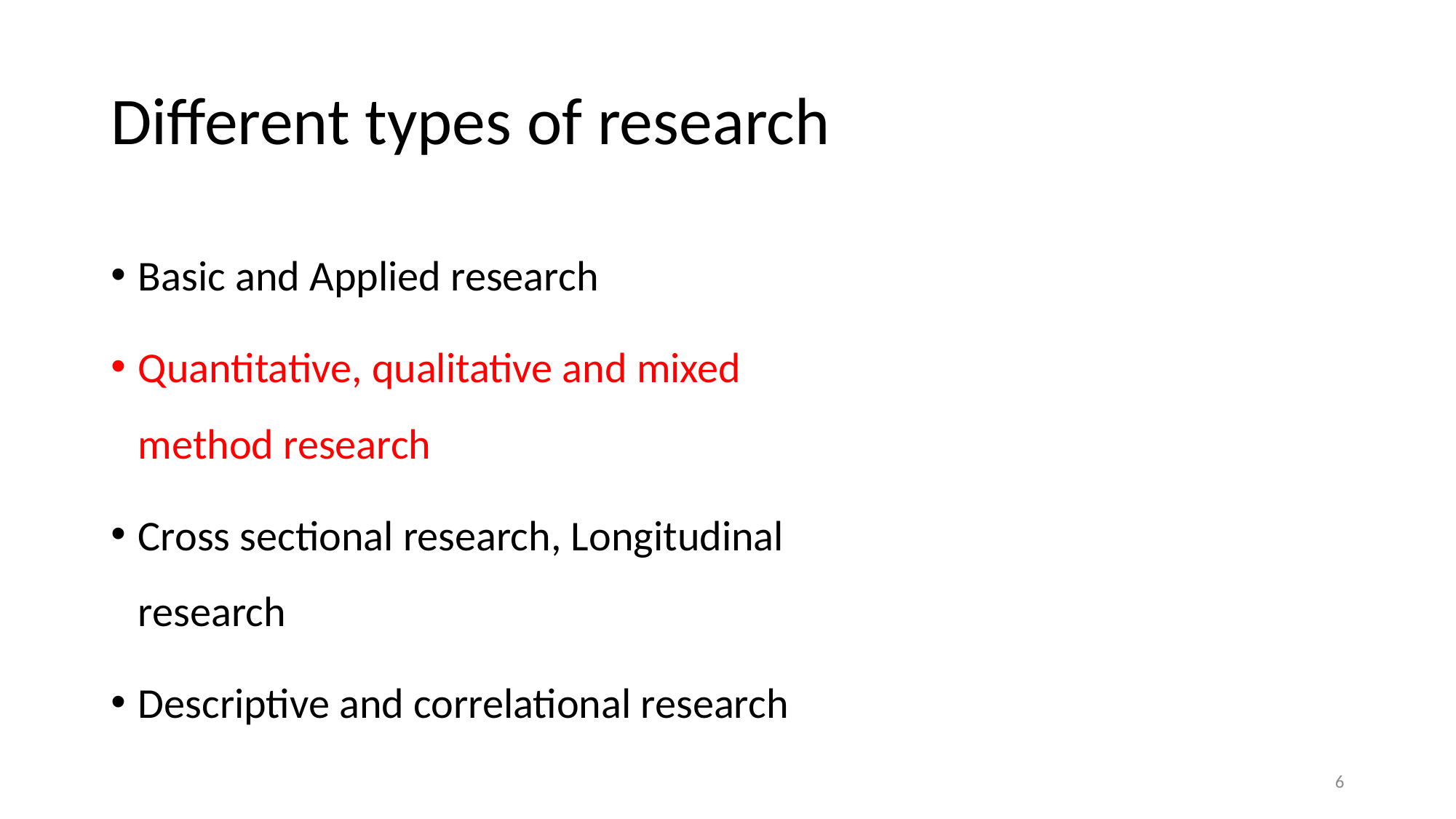

# Different types of research
Basic and Applied research
Quantitative, qualitative and mixed method research
Cross sectional research, Longitudinal research
Descriptive and correlational research

6